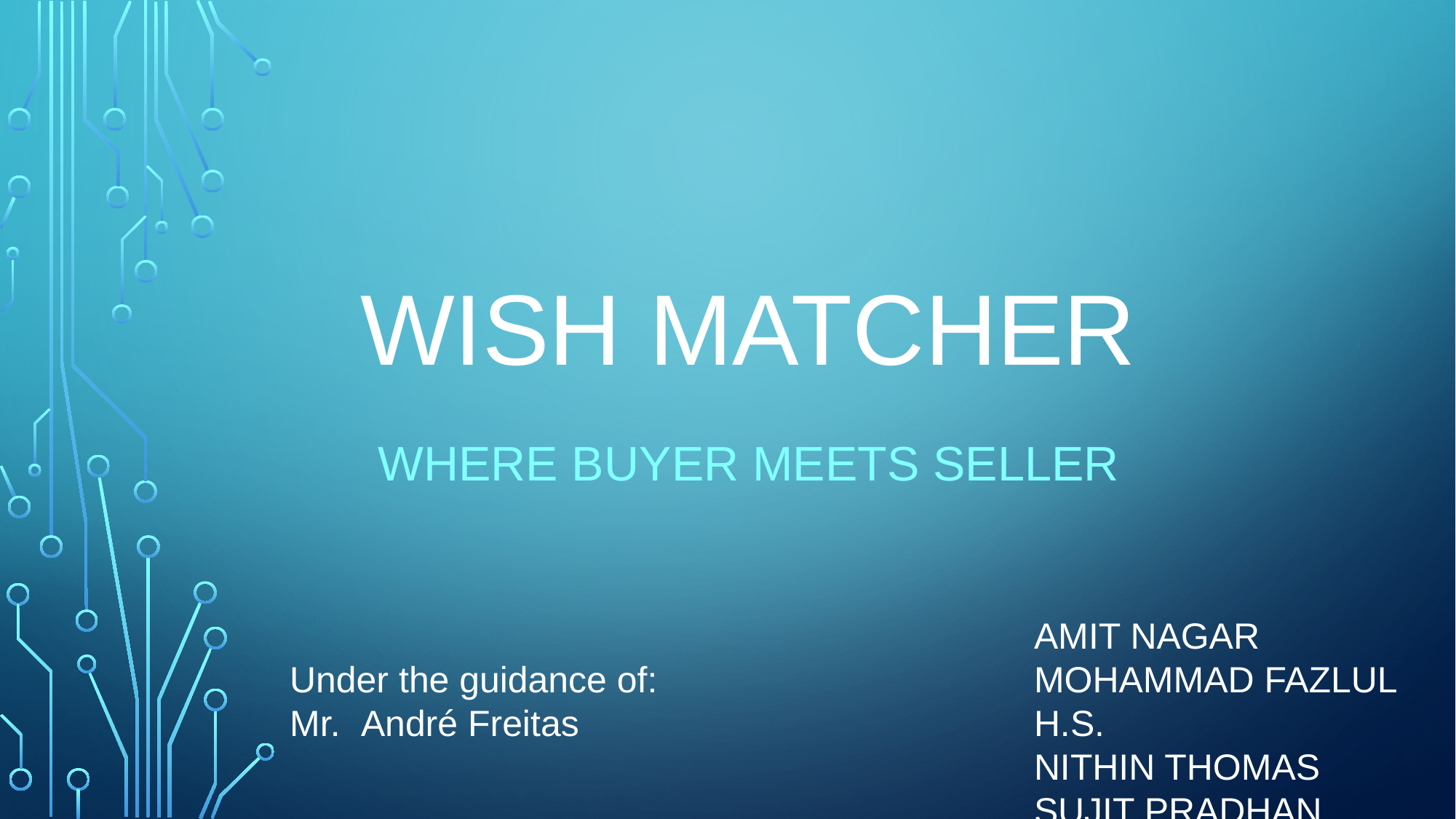

# WISH MATCHER
WHERE BUYER MEETS SELLER
AMIT NAGAR
MOHAMMAD FAZLUL H.S.
NITHIN THOMAS
SUJIT PRADHAN
Under the guidance of:
Mr.  André Freitas